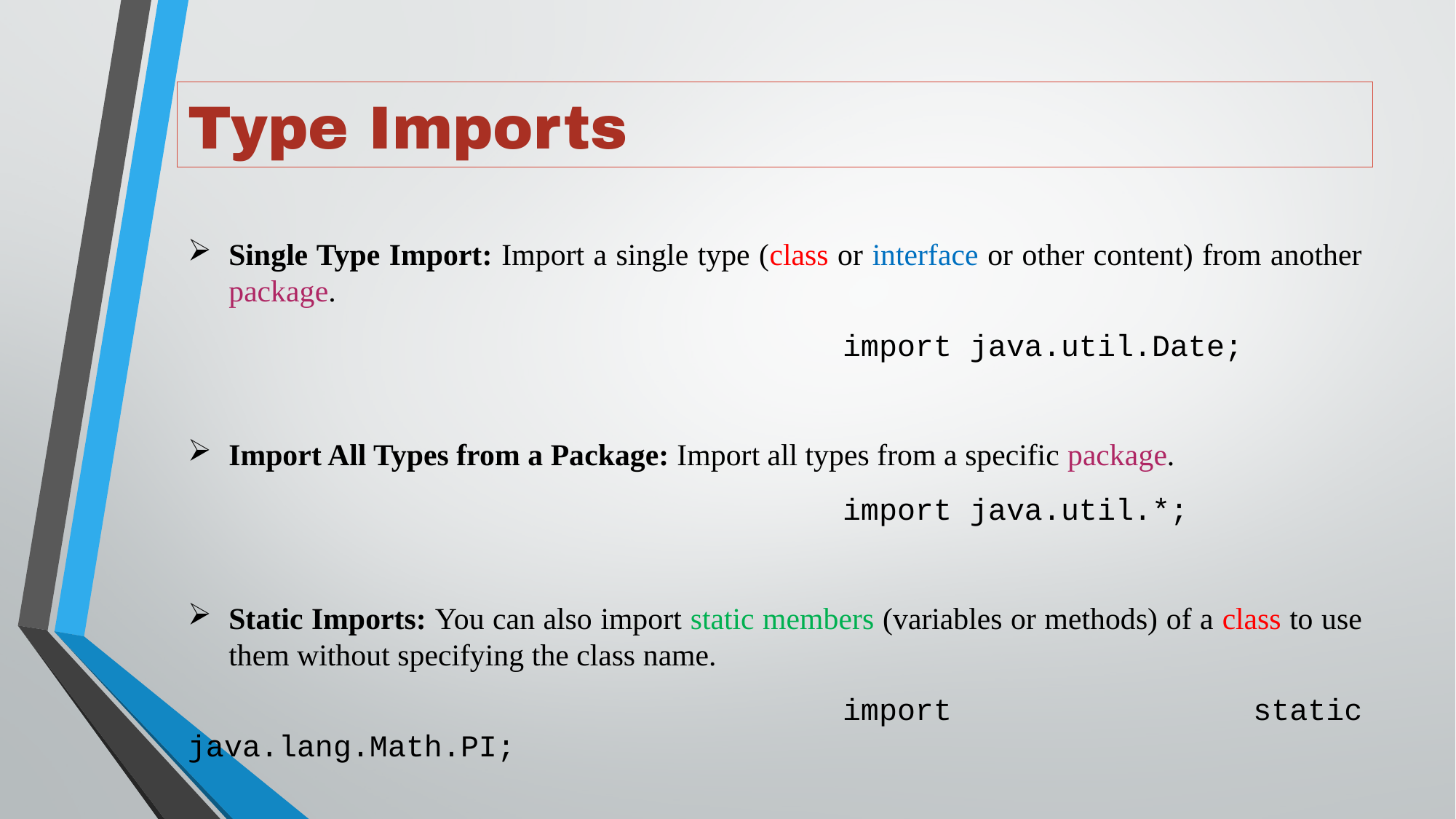

# Type Imports
Single Type Import: Import a single type (class or interface or other content) from another package.
						import java.util.Date;

Import All Types from a Package: Import all types from a specific package.
						import java.util.*;

Static Imports: You can also import static members (variables or methods) of a class to use them without specifying the class name.
						import static java.lang.Math.PI;